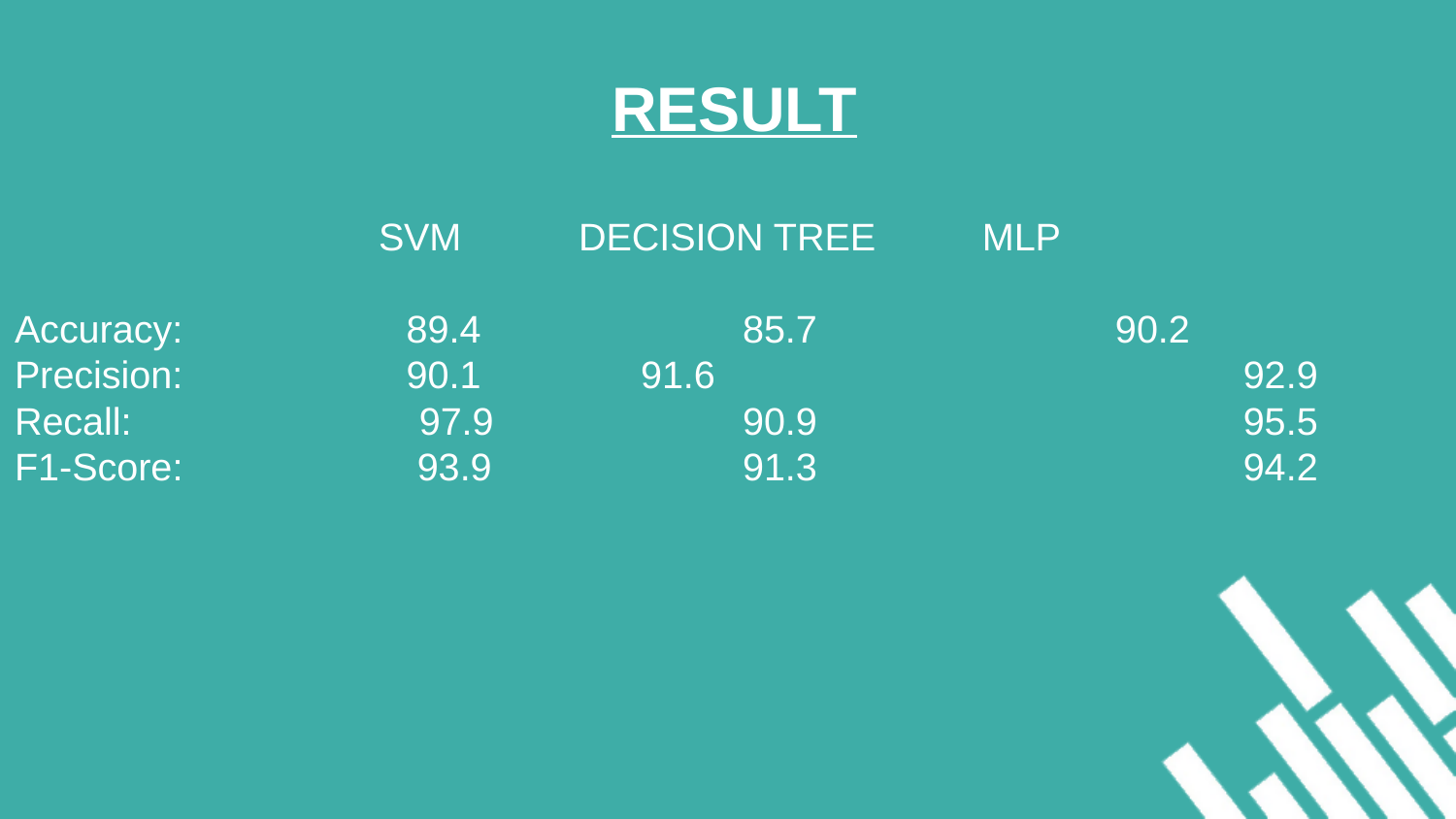

RESULT
SVM           DECISION TREE          MLP

Accuracy:                     89.4             	85.7                            90.2
Precision:                     90.1               91.6     			      92.9
Recall:                           97.9		90.9			      95.5
F1-Score:                      93.9		91.3          		      94.2